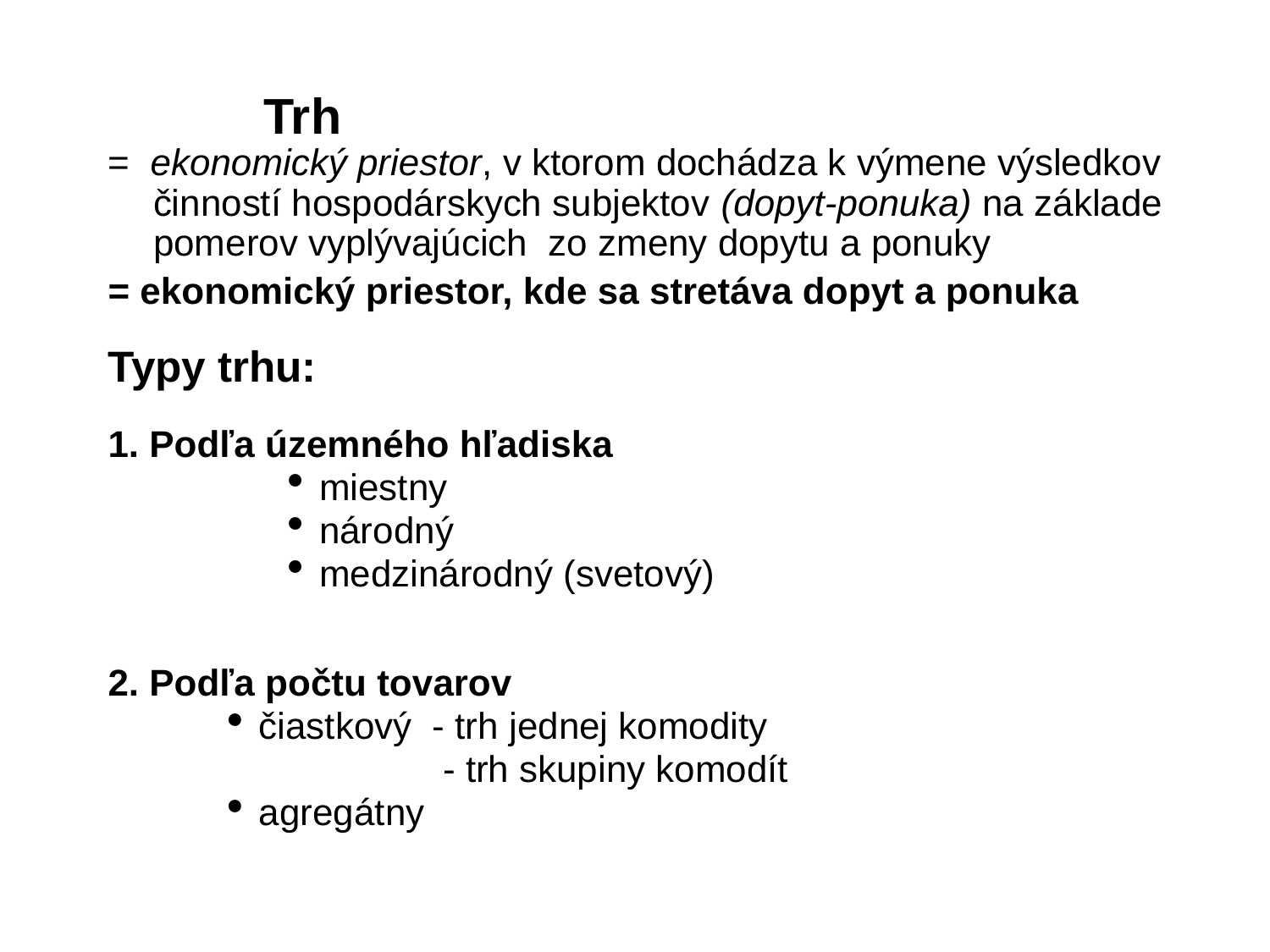

# Trh
=  ekonomický priestor, v ktorom dochádza k výmene výsledkov činností hospodárskych subjektov (dopyt-ponuka) na základe pomerov vyplývajúcich  zo zmeny dopytu a ponuky
= ekonomický priestor, kde sa stretáva dopyt a ponuka

Typy trhu:

1. Podľa územného hľadiska
miestny
národný
medzinárodný (svetový)

2. Podľa počtu tovarov
čiastkový  - trh jednej komodity
         - trh skupiny komodít
agregátny